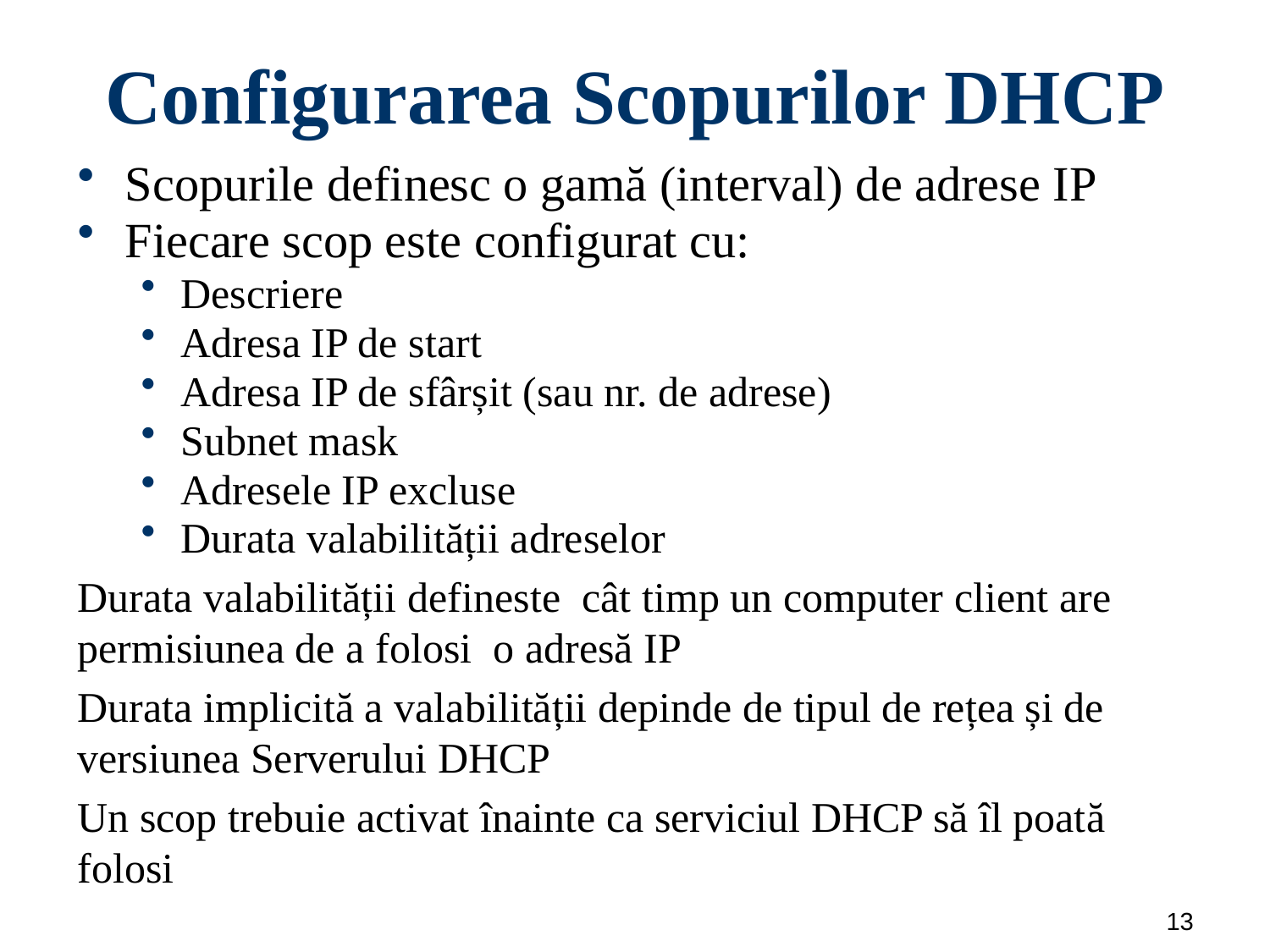

Configurarea Scopurilor DHCP
Scopurile definesc o gamă (interval) de adrese IP
Fiecare scop este configurat cu:
Descriere
Adresa IP de start
Adresa IP de sfârșit (sau nr. de adrese)
Subnet mask
Adresele IP excluse
Durata valabilității adreselor
Durata valabilității defineste  cât timp un computer client are permisiunea de a folosi  o adresă IP
Durata implicită a valabilității depinde de tipul de rețea și de versiunea Serverului DHCP
Un scop trebuie activat înainte ca serviciul DHCP să îl poată folosi

13